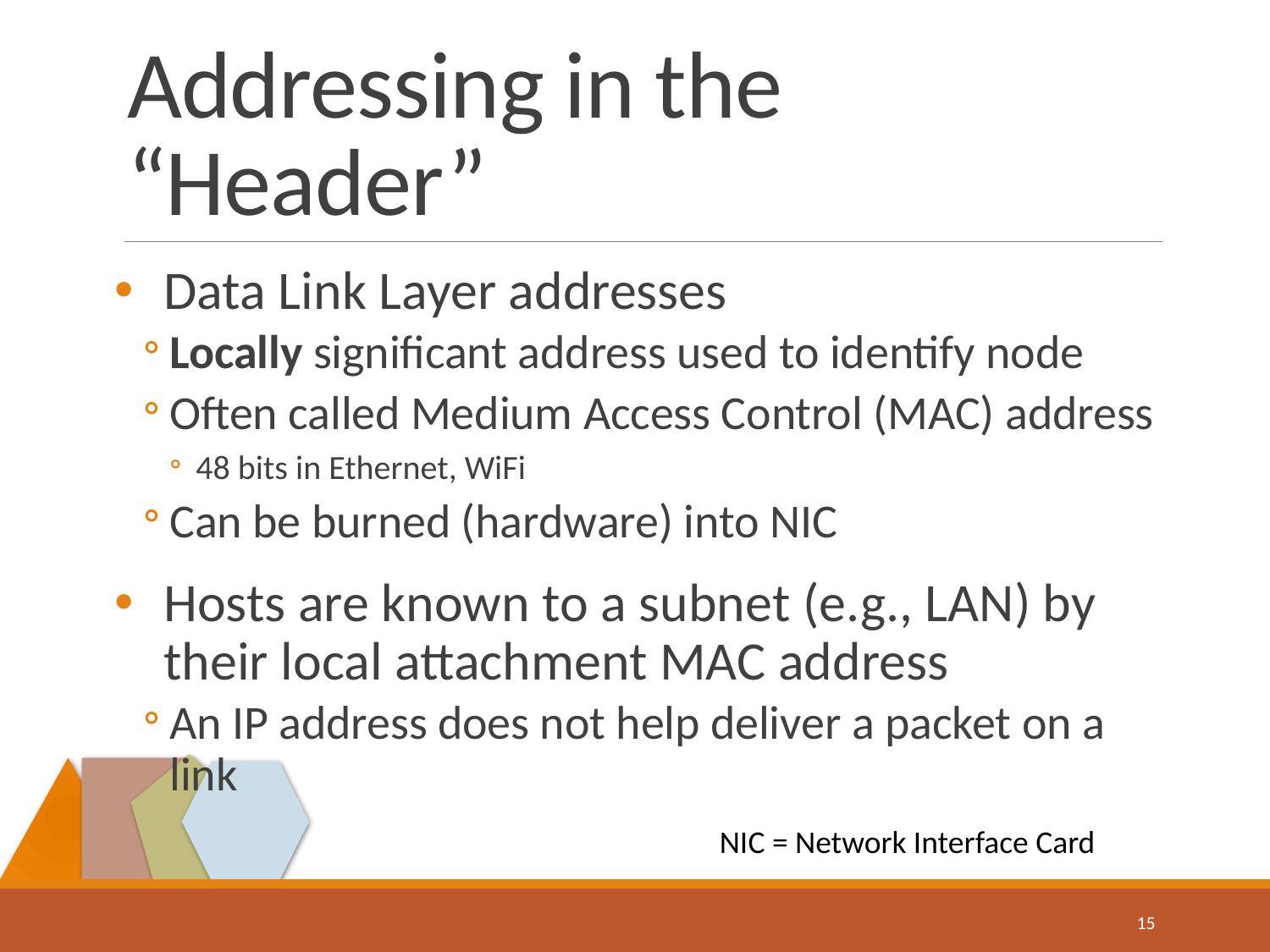

# Addressing in the “Header”
Data Link Layer addresses
Locally significant address used to identify node
Often called Medium Access Control (MAC) address
48 bits in Ethernet, WiFi
Can be burned (hardware) into NIC
Hosts are known to a subnet (e.g., LAN) by their local attachment MAC address
An IP address does not help deliver a packet on a link

NIC = Network Interface Card
15